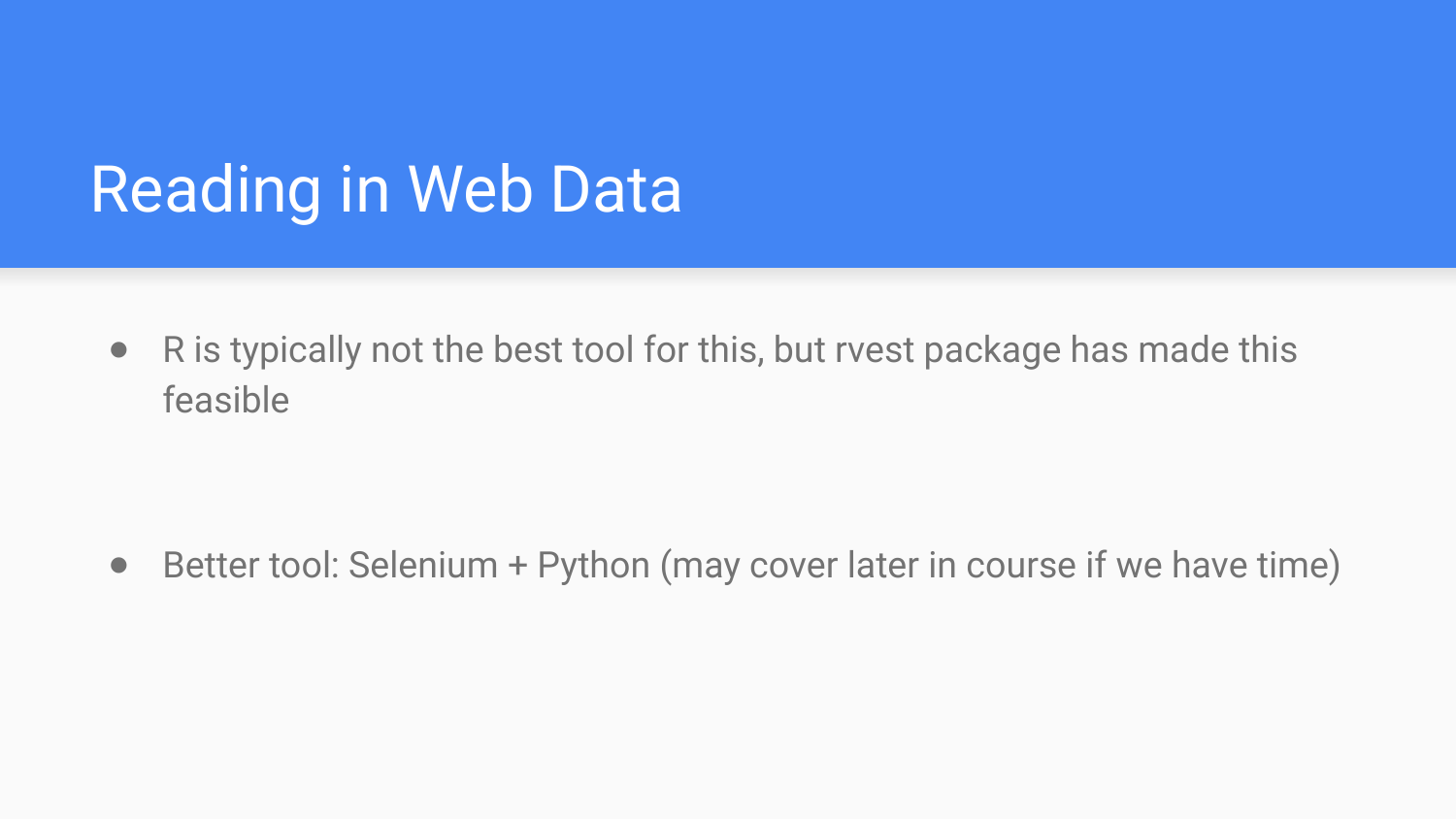

# Reading in Web Data
R is typically not the best tool for this, but rvest package has made this feasible

Better tool: Selenium + Python (may cover later in course if we have time)